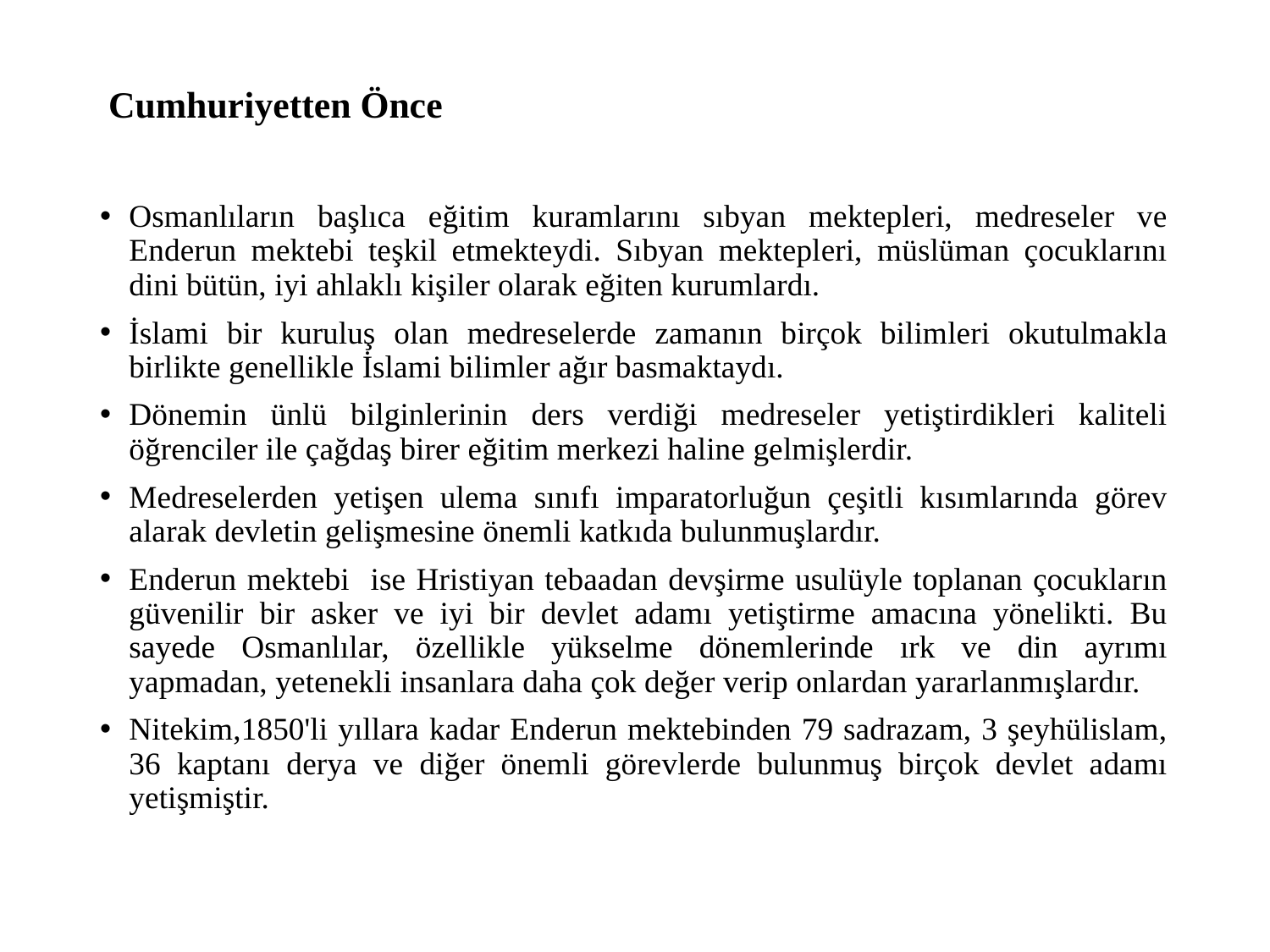

# Cumhuriyetten Önce

Osmanlıların başlıca eğitim kuramlarını sıbyan mektepleri, medreseler ve Enderun mektebi teşkil etmekteydi. Sıbyan mektepleri, müslüman çocuklarını dini bütün, iyi ahlaklı kişiler olarak eğiten kurumlardı.
İslami bir kuruluş olan medreselerde zamanın birçok bilimleri okutulmakla birlikte genellikle İslami bilimler ağır basmaktaydı.
Dönemin ünlü bilginlerinin ders verdiği medreseler yetiştirdikleri kaliteli öğrenciler ile çağdaş birer eğitim merkezi haline gelmişlerdir.
Medreselerden yetişen ulema sınıfı imparatorluğun çeşitli kısımlarında görev alarak devletin gelişmesine önemli katkıda bulunmuşlardır.
Enderun mektebi  ise Hristiyan tebaadan devşirme usulüyle toplanan çocukların güvenilir bir asker ve iyi bir devlet adamı yetiştirme amacına yönelikti. Bu sayede Osmanlılar, özellikle yükselme dönemlerinde ırk ve din ayrımı yapmadan, yetenekli insanlara daha çok değer verip onlardan yararlanmışlardır.
Nitekim,1850'li yıllara kadar Enderun mektebinden 79 sadrazam, 3 şeyhülislam, 36 kaptanı derya ve diğer önemli görevlerde bulunmuş birçok devlet adamı yetişmiştir.